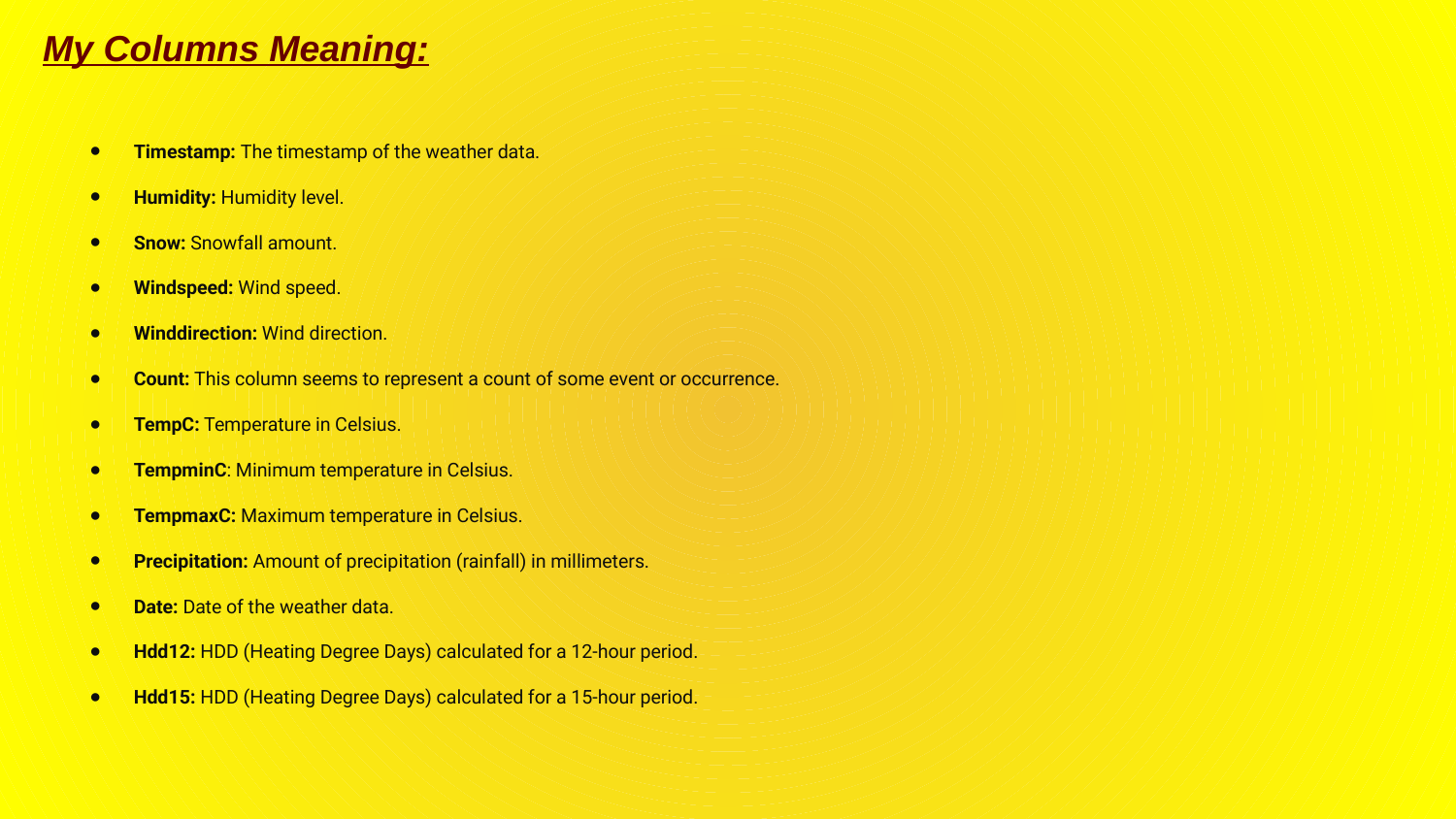

# My Columns Meaning:
Timestamp: The timestamp of the weather data.
Humidity: Humidity level.
Snow: Snowfall amount.
Windspeed: Wind speed.
Winddirection: Wind direction.
Count: This column seems to represent a count of some event or occurrence.
TempC: Temperature in Celsius.
TempminC: Minimum temperature in Celsius.
TempmaxC: Maximum temperature in Celsius.
Precipitation: Amount of precipitation (rainfall) in millimeters.
Date: Date of the weather data.
Hdd12: HDD (Heating Degree Days) calculated for a 12-hour period.
Hdd15: HDD (Heating Degree Days) calculated for a 15-hour period.